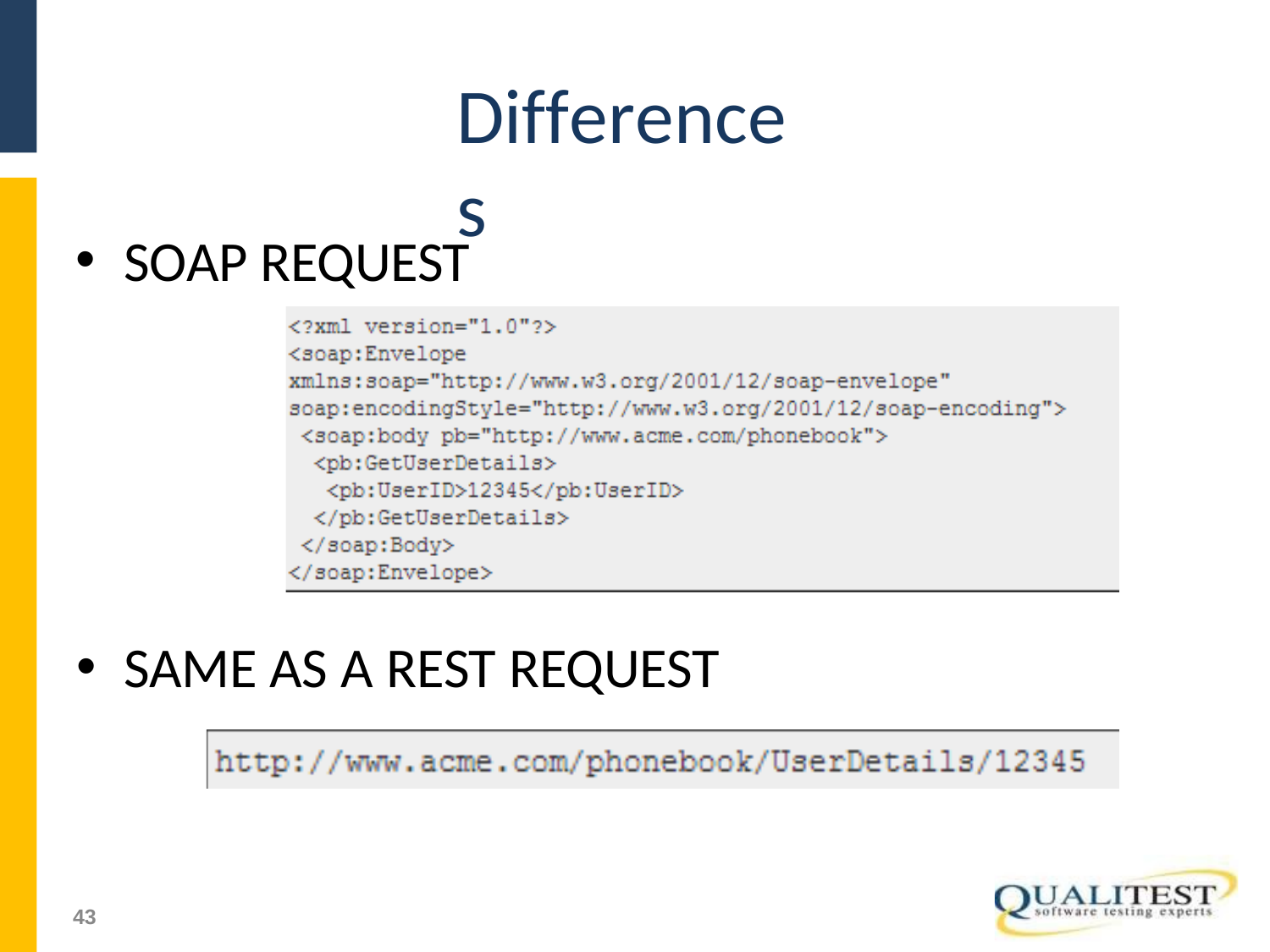

# Differences
SOAP REQUEST

SAME AS A REST REQUEST

43